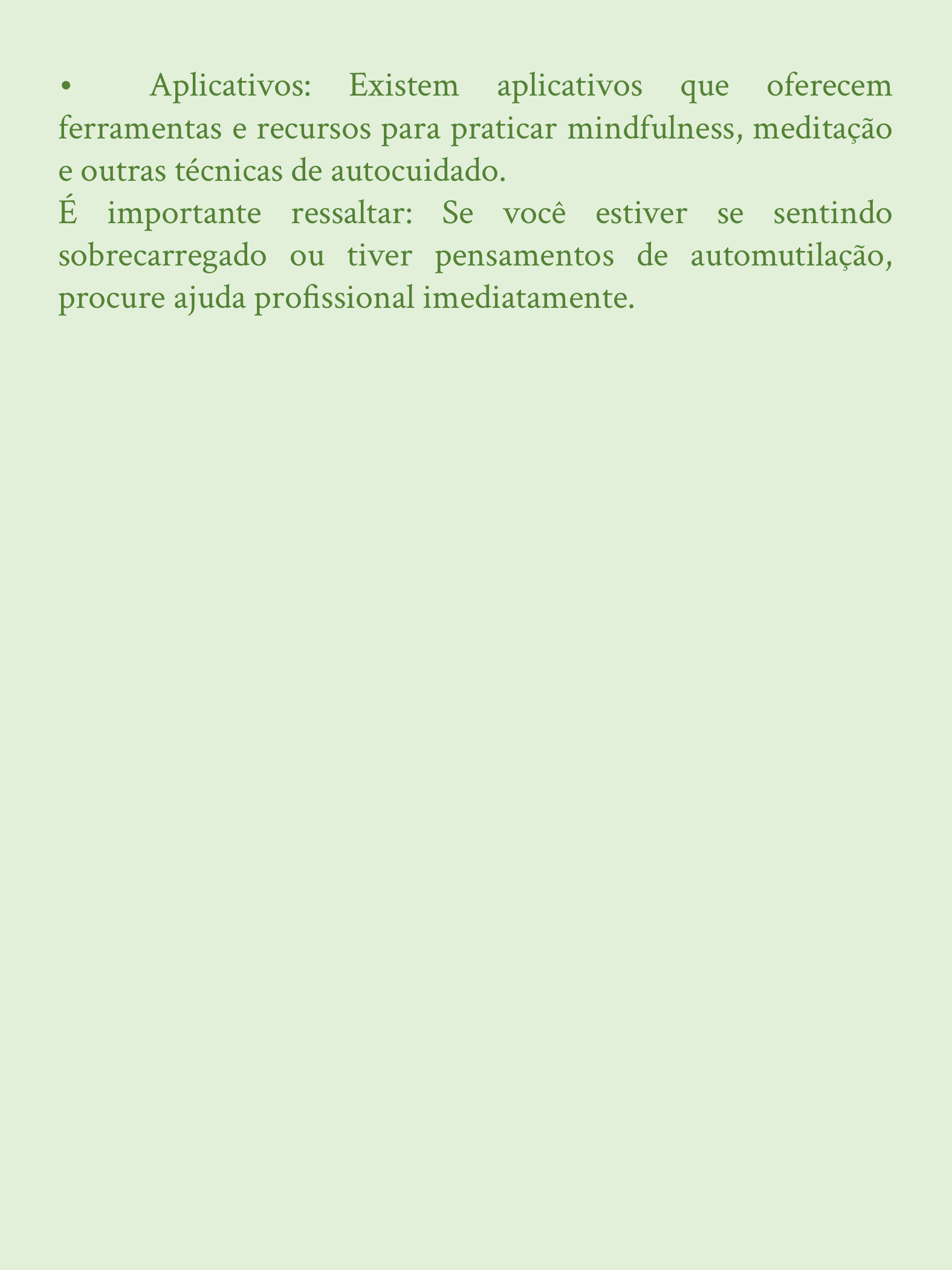

•	Aplicativos: Existem aplicativos que oferecem ferramentas e recursos para praticar mindfulness, meditação e outras técnicas de autocuidado.
É importante ressaltar: Se você estiver se sentindo sobrecarregado ou tiver pensamentos de automutilação, procure ajuda profissional imediatamente.